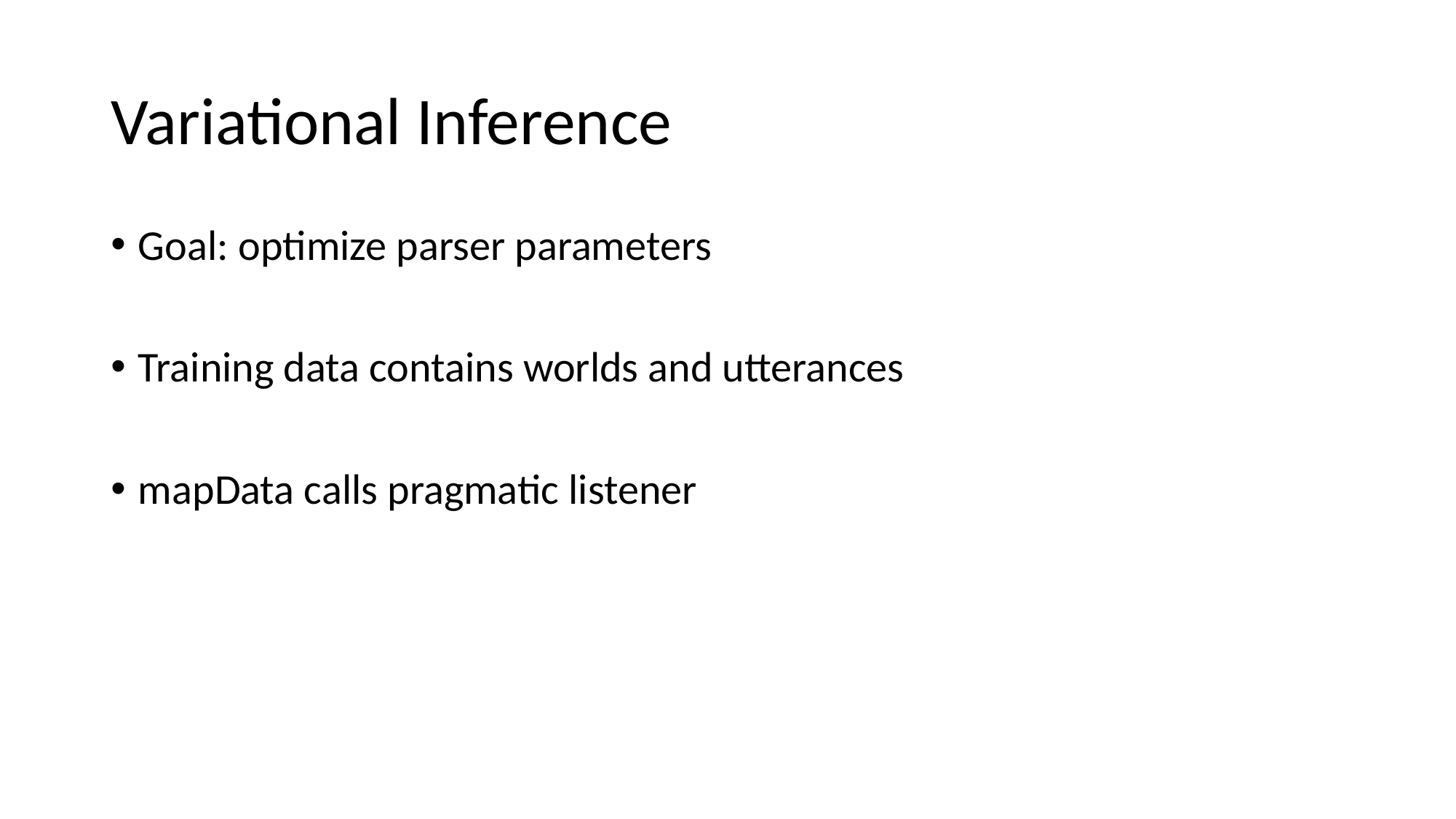

# Variational Inference
Goal: optimize parser parameters

Training data contains worlds and utterances

mapData calls pragmatic listener